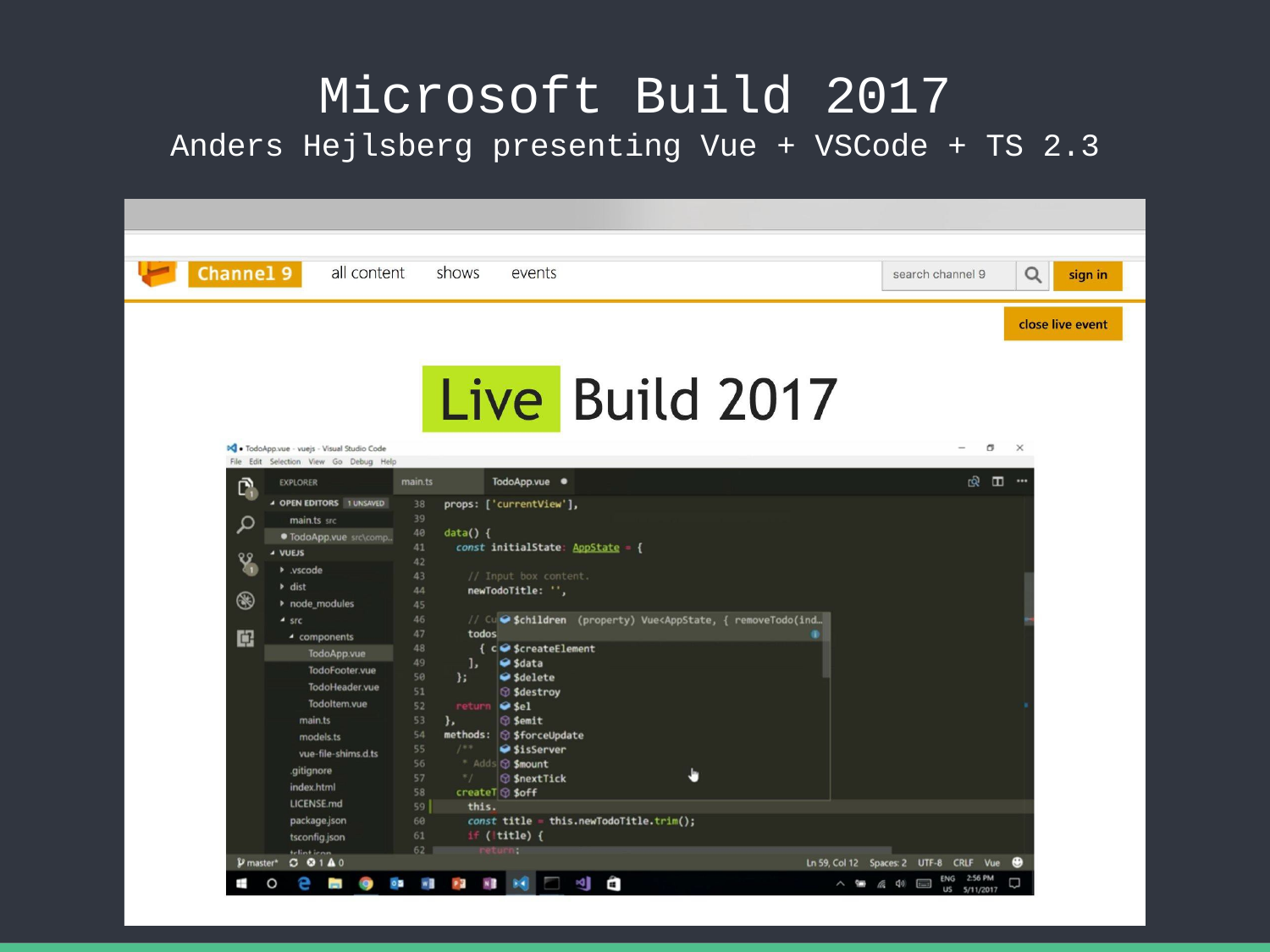

# Microsoft Build 2017
Anders Hejlsberg presenting Vue + VSCode + TS 2.3